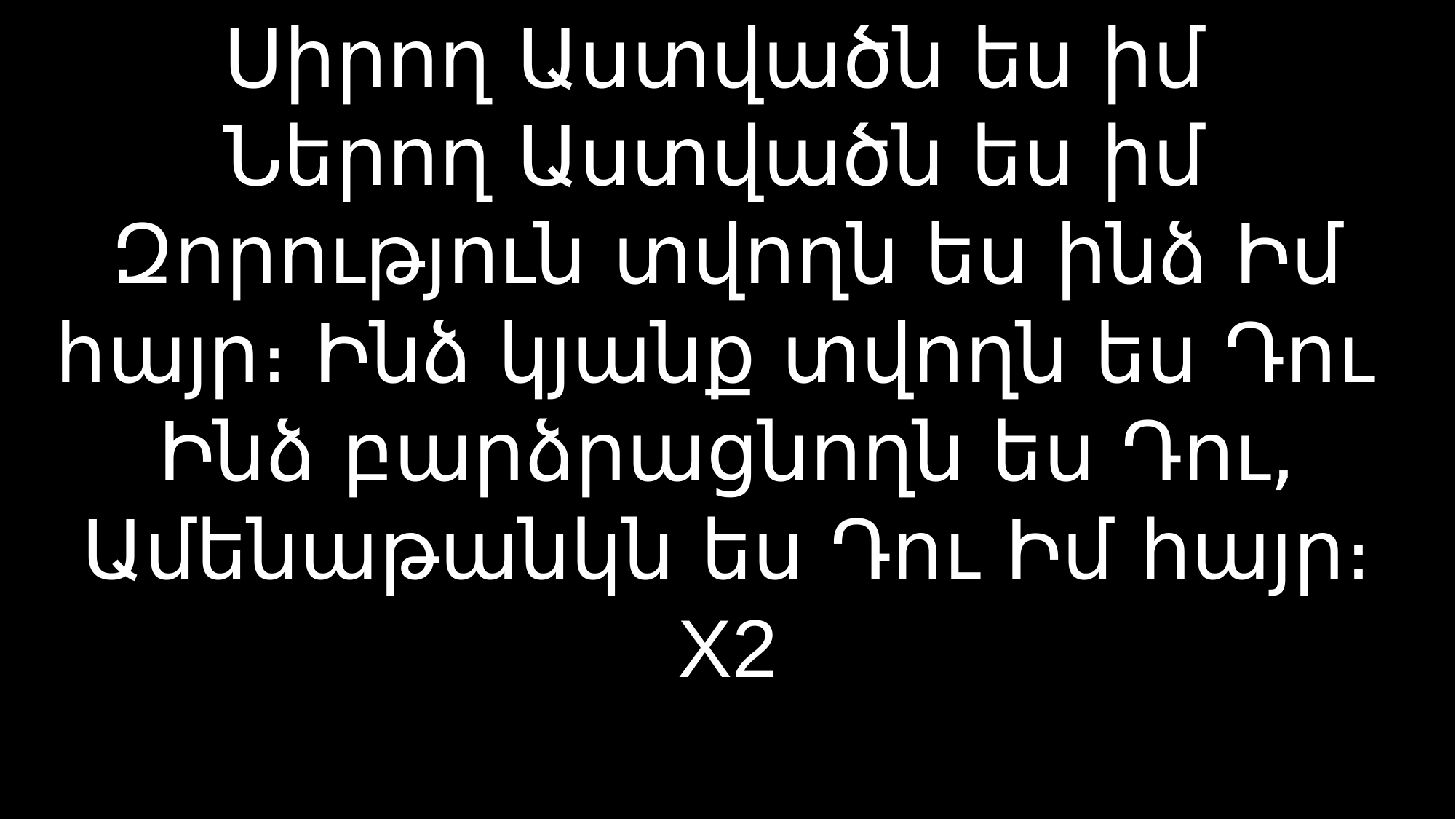

# Սիրող Աստվածն ես իմ Ներող Աստվածն ես իմ Զորություն տվողն ես ինձ Իմ հայր։ Ինձ կյանք տվողն ես Դու Ինձ բարձրացնողն ես Դու, Ամենաթանկն ես Դու Իմ հայր։ X2